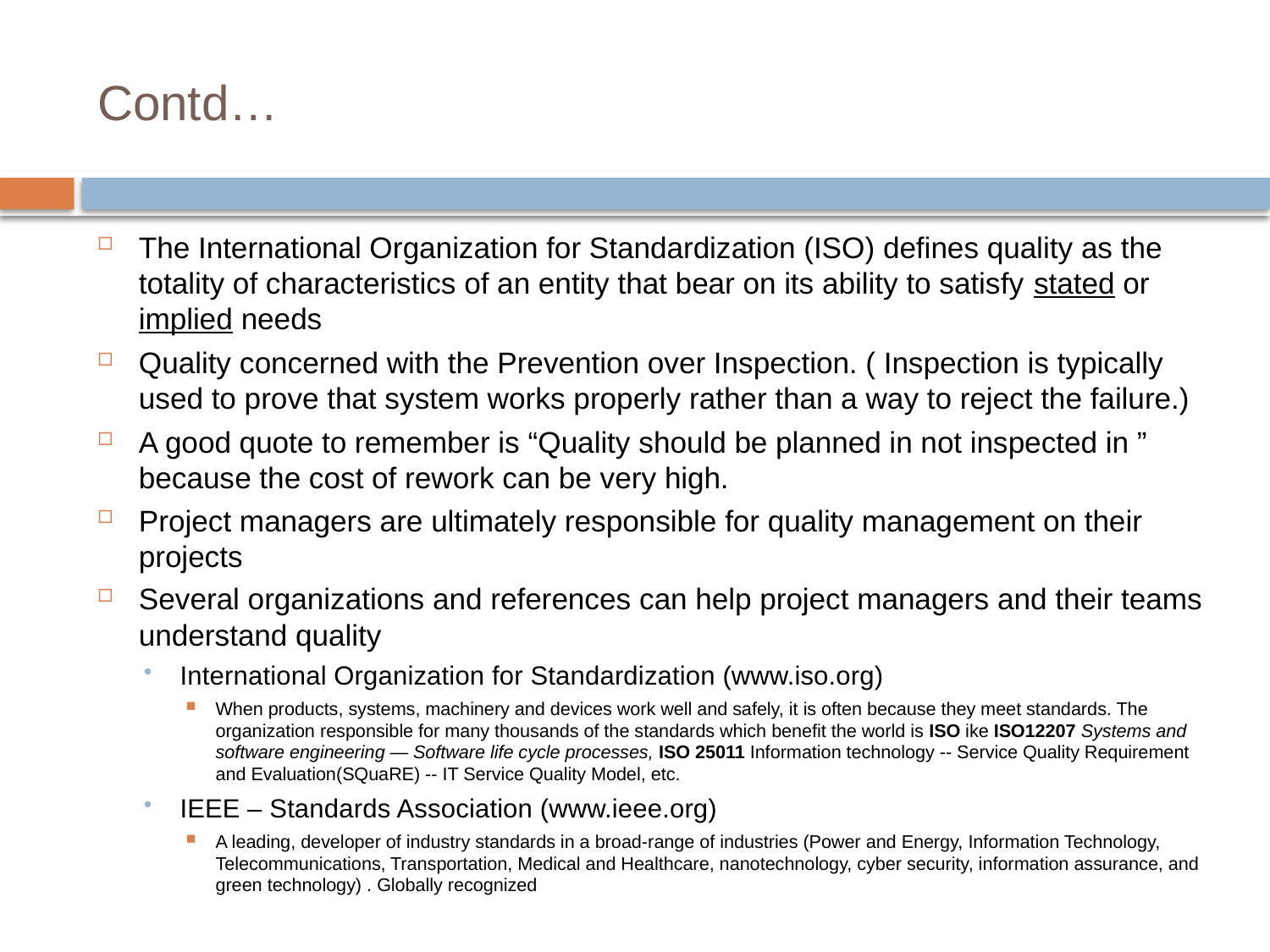

# Contd…
The International Organization for Standardization (ISO) defines quality as the totality of characteristics of an entity that bear on its ability to satisfy stated or implied needs
Quality concerned with the Prevention over Inspection. ( Inspection is typically used to prove that system works properly rather than a way to reject the failure.)
A good quote to remember is “Quality should be planned in not inspected in ” because the cost of rework can be very high.
Project managers are ultimately responsible for quality management on their projects
Several organizations and references can help project managers and their teams understand quality
International Organization for Standardization (www.iso.org)
When products, systems, machinery and devices work well and safely, it is often because they meet standards. The organization responsible for many thousands of the standards which benefit the world is ISO ike ISO12207 Systems and software engineering — Software life cycle processes, ISO 25011 Information technology -- Service Quality Requirement and Evaluation(SQuaRE) -- IT Service Quality Model, etc.
IEEE – Standards Association (www.ieee.org)
A leading, developer of industry standards in a broad-range of industries (Power and Energy, Information Technology, Telecommunications, Transportation, Medical and Healthcare, nanotechnology, cyber security, information assurance, and green technology) . Globally recognized